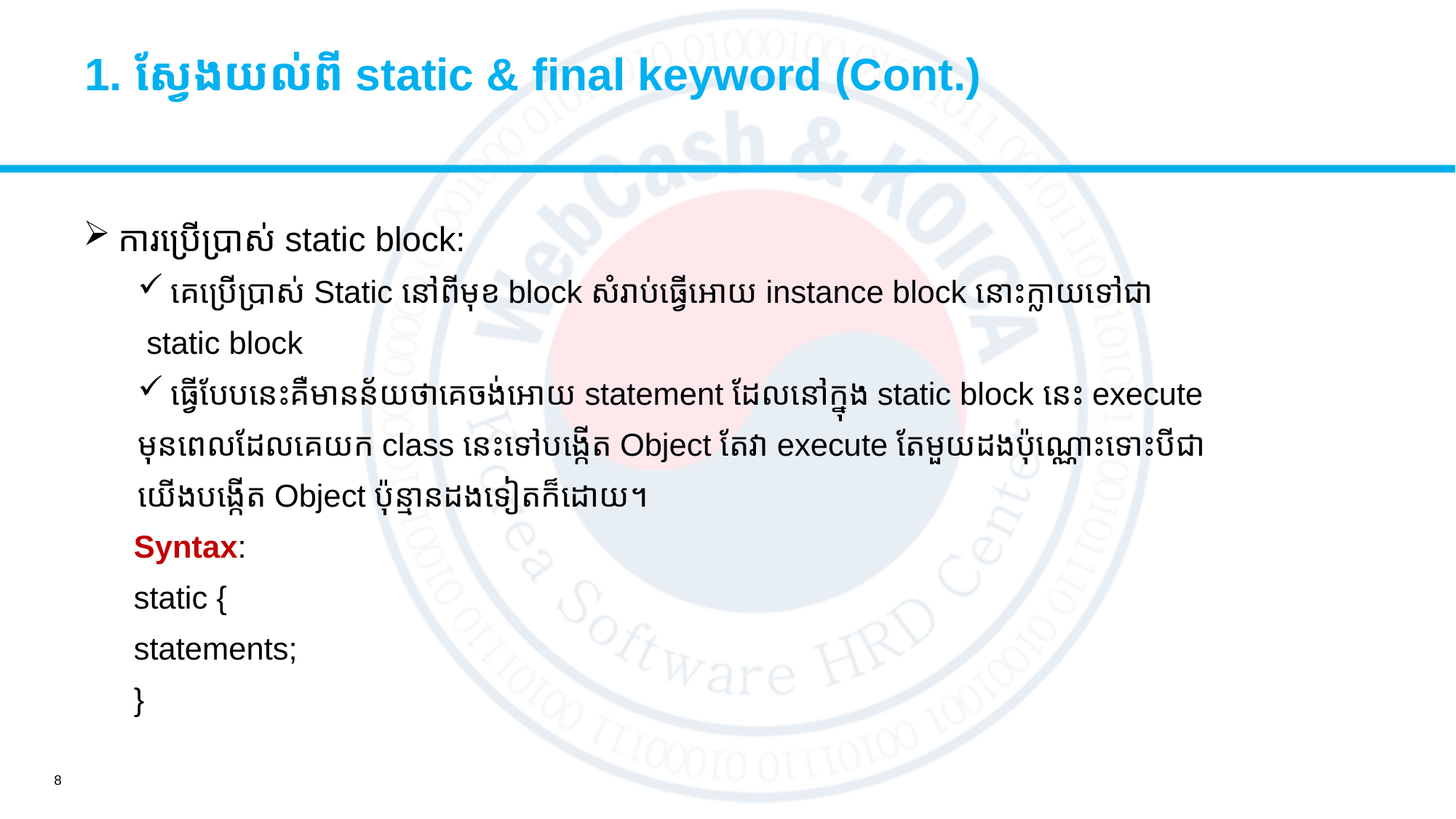

# 1. ស្វែងយល់ពី​ static & final keyword (Cont.)
 ការប្រើប្រាស់​ static block:
 គេប្រើប្រាស់ Static នៅពីមុខ block សំរាប់ធ្វើអោយ instance block នោះក្លាយទៅជា
 static block
 ធ្វើបែបនេះគឺមានន័យថាគេចង់អោយ statement ដែលនៅក្នុង static block នេះ execute
មុនពេលដែលគេយក class នេះទៅបង្កើត Object តែវា execute តែមួយដងប៉ុណ្ណោះទោះបីជា​
យើងបង្កើត Object ប៉ុន្មានដងទៀតក៏ដោយ។
Syntax:
	static {
		statements;
	}

8